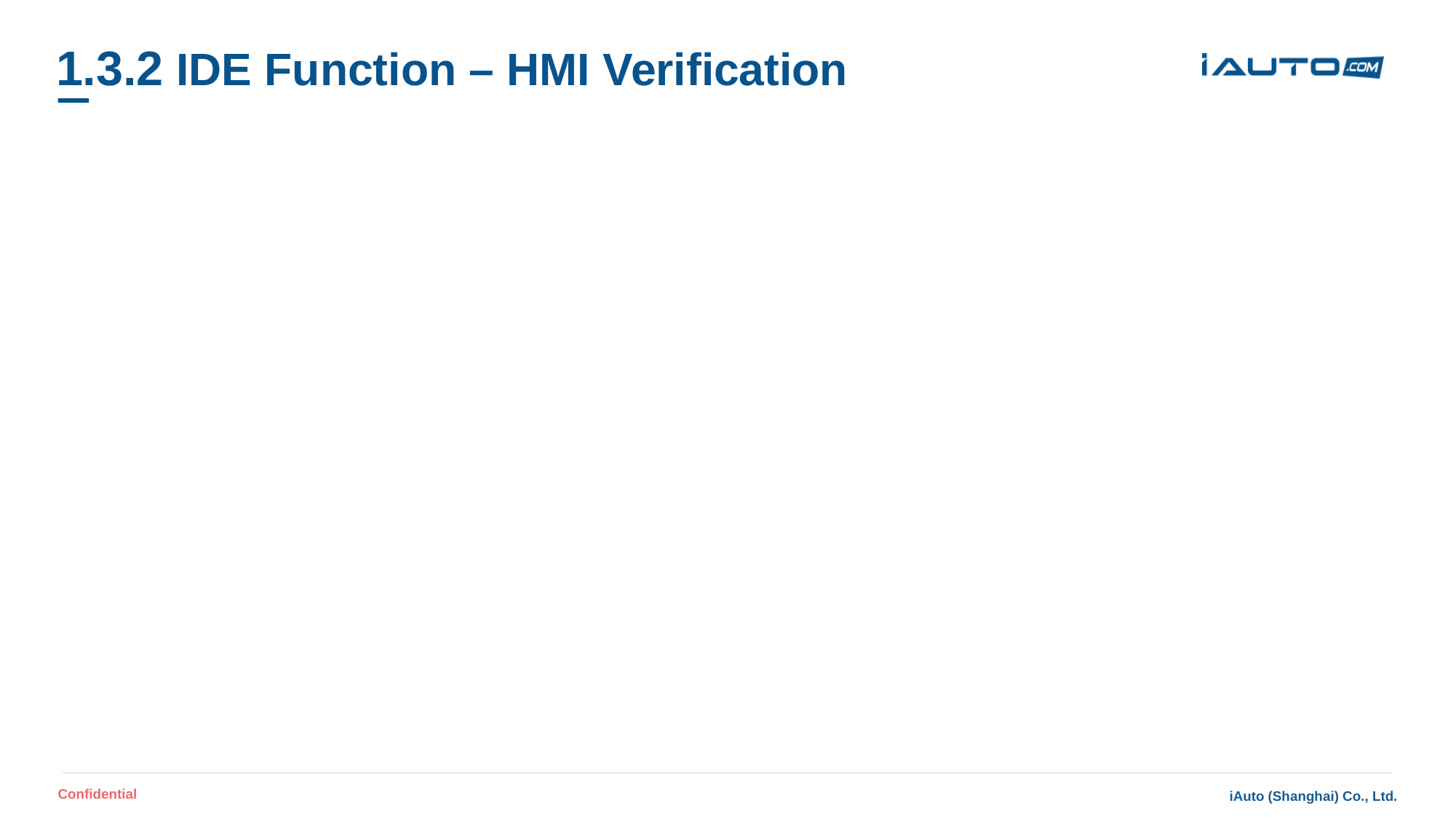

# 1.3.2 IDE Function – HMI Verification